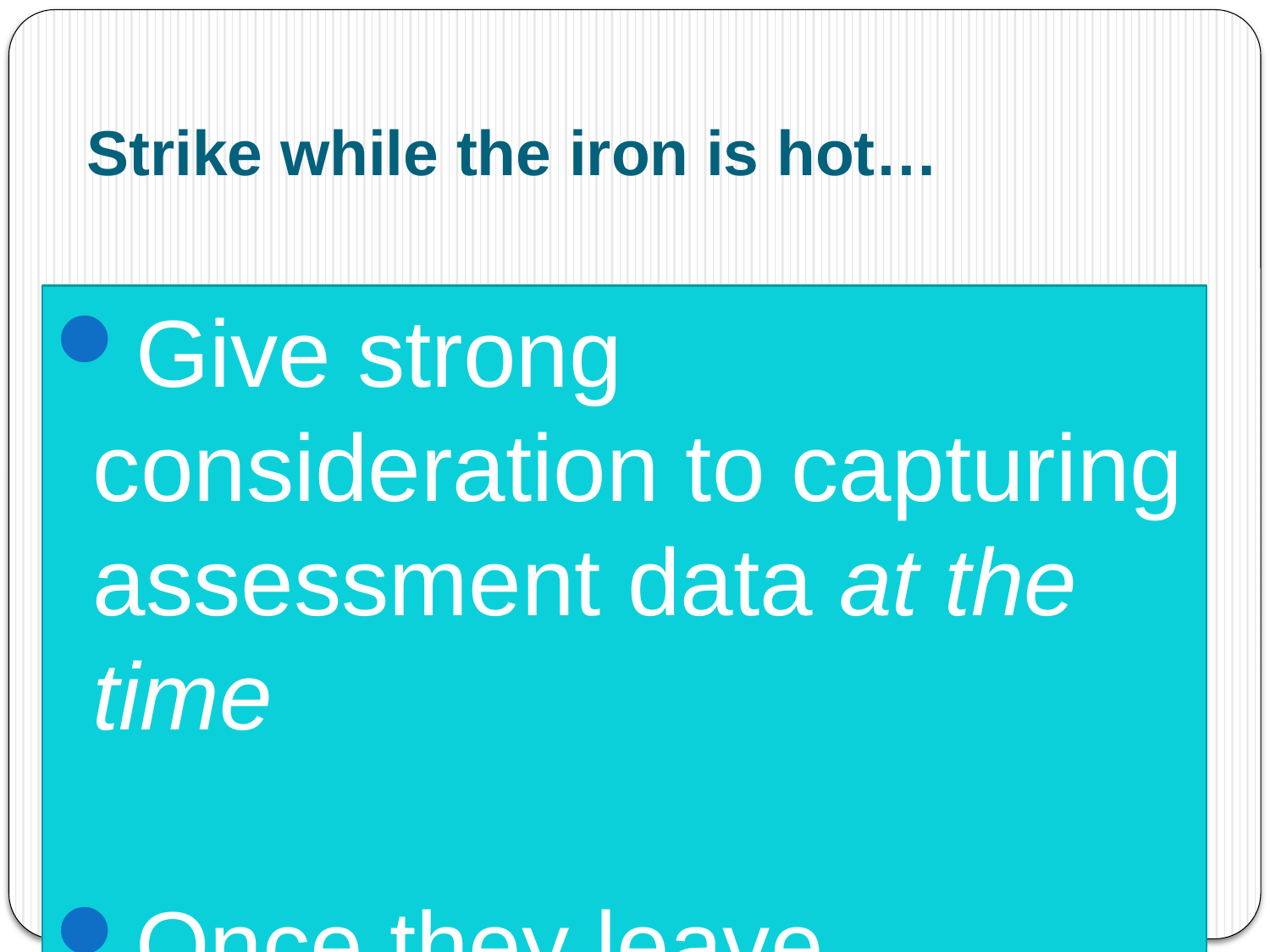

# Strike while the iron is hot…
Give strong consideration to capturing assessment data at the time

Once they leave…